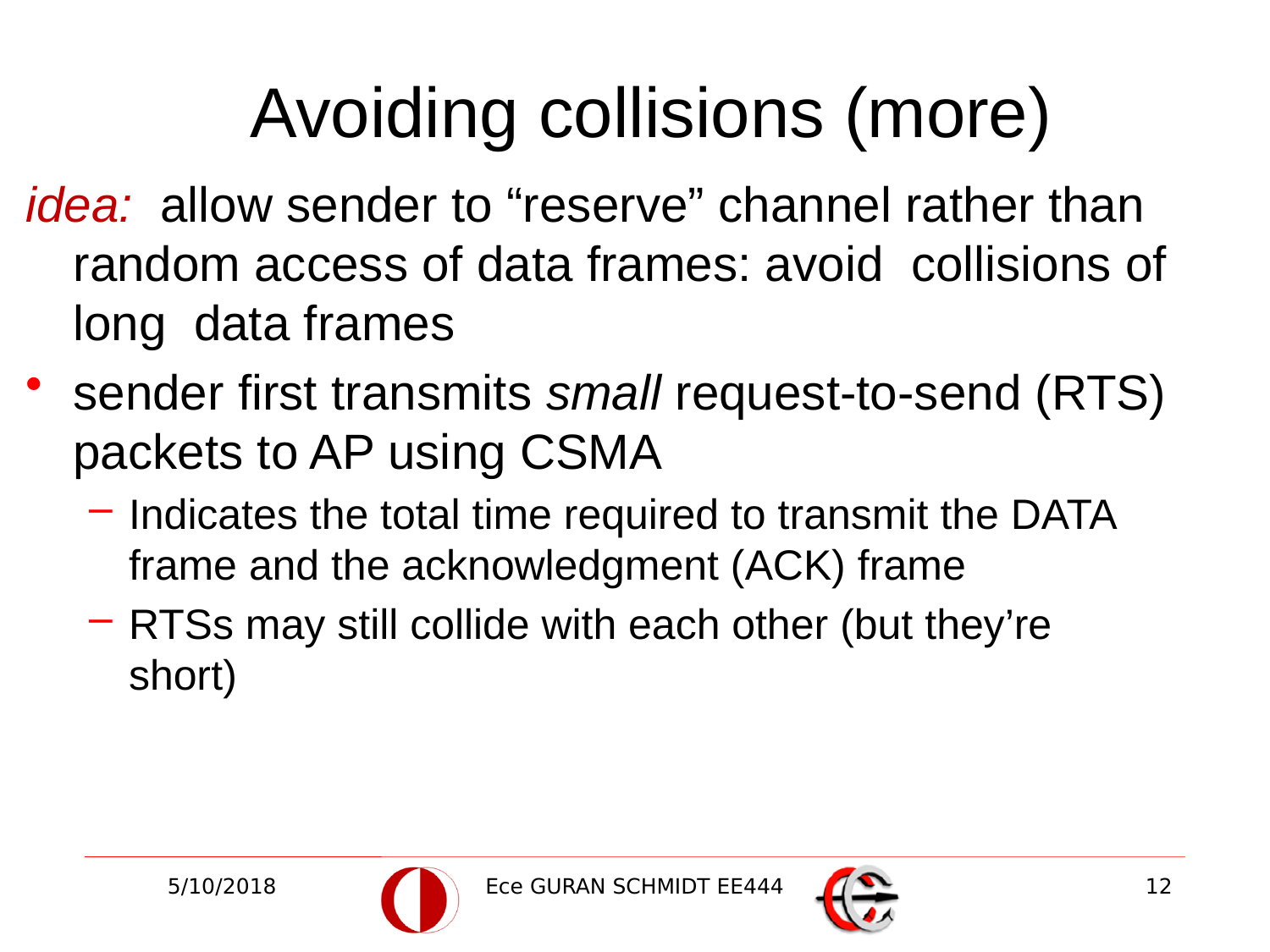

# Avoiding collisions (more)
idea:  allow sender to “reserve” channel rather than random access of data frames: avoid  collisions of long  data frames
sender first transmits small request-to-send (RTS) packets to AP using CSMA
Indicates the total time required to transmit the DATA frame and the acknowledgment (ACK) frame
RTSs may still collide with each other (but they’re short)
5/10/2018
Ece GURAN SCHMIDT EE444
12